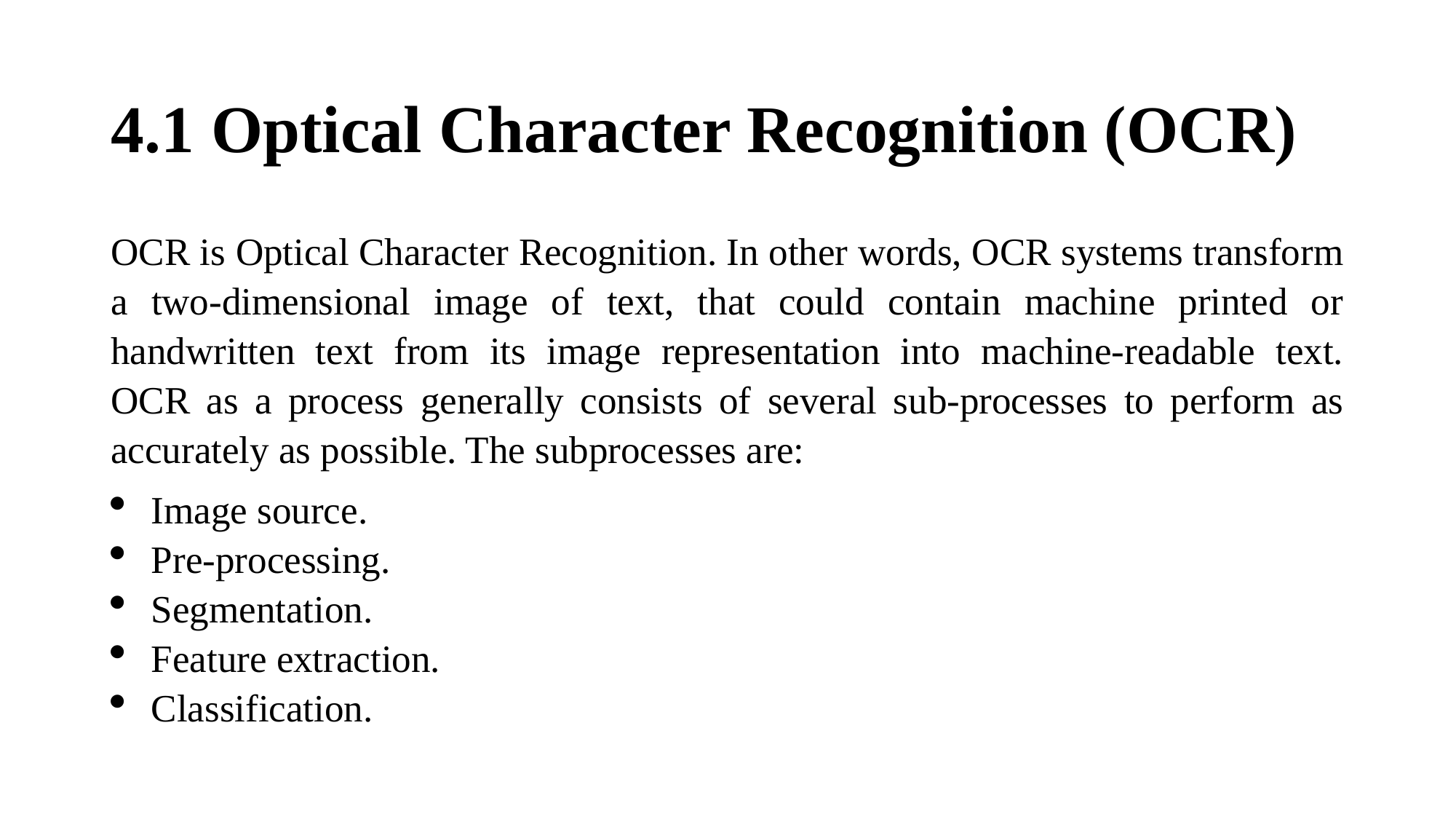

# 4.1 Optical Character Recognition (OCR)
OCR is Optical Character Recognition. In other words, OCR systems transform a two-dimensional image of text, that could contain machine printed or handwritten text from its image representation into machine-readable text. OCR as a process generally consists of several sub-processes to perform as accurately as possible. The subprocesses are:
Image source.
Pre-processing.
Segmentation.
Feature extraction.
Classification.